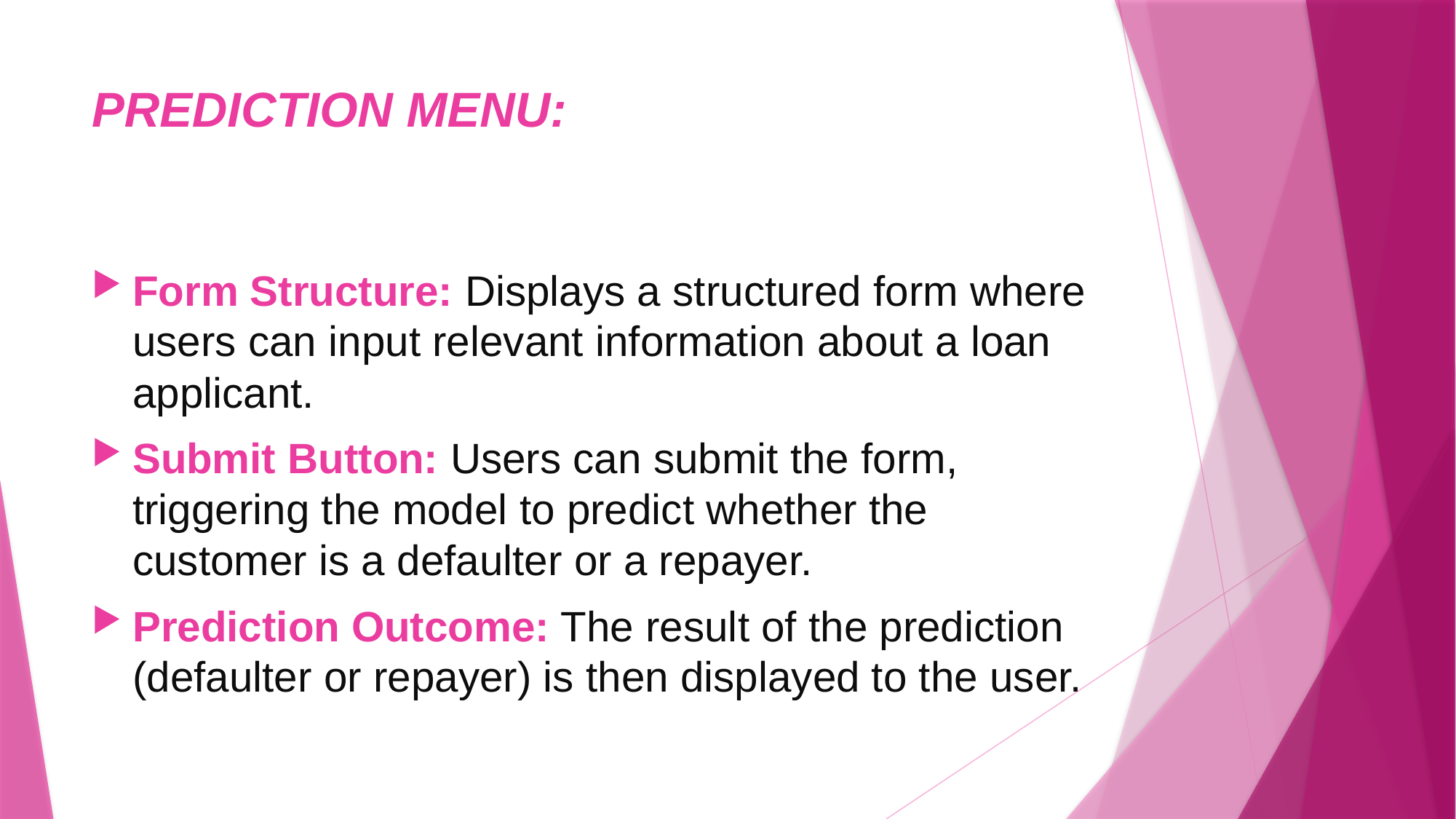

# PREDICTION MENU:

Form Structure: Displays a structured form where users can input relevant information about a loan applicant.
Submit Button: Users can submit the form, triggering the model to predict whether the customer is a defaulter or a repayer.
Prediction Outcome: The result of the prediction (defaulter or repayer) is then displayed to the user.